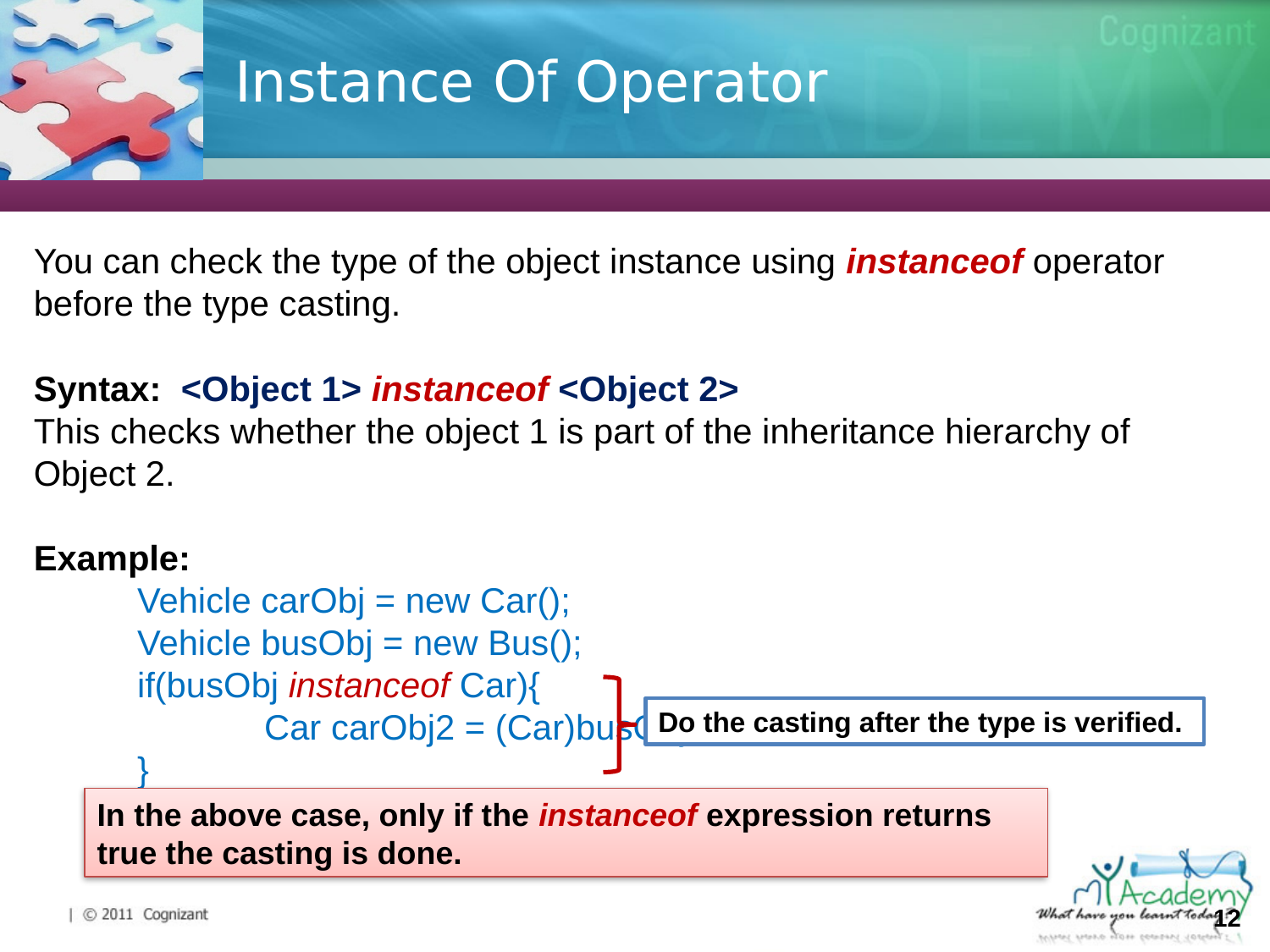

# Instance Of Operator
You can check the type of the object instance using instanceof operator before the type casting.

Syntax:  <Object 1> instanceof <Object 2>
This checks whether the object 1 is part of the inheritance hierarchy of Object 2.

Example:
Vehicle carObj = new Car();
Vehicle busObj = new Bus();
if(busObj instanceof Car){
	Car carObj2 = (Car)busObj;
}

Do the casting after the type is verified.
In the above case, only if the instanceof expression returns true the casting is done.
12